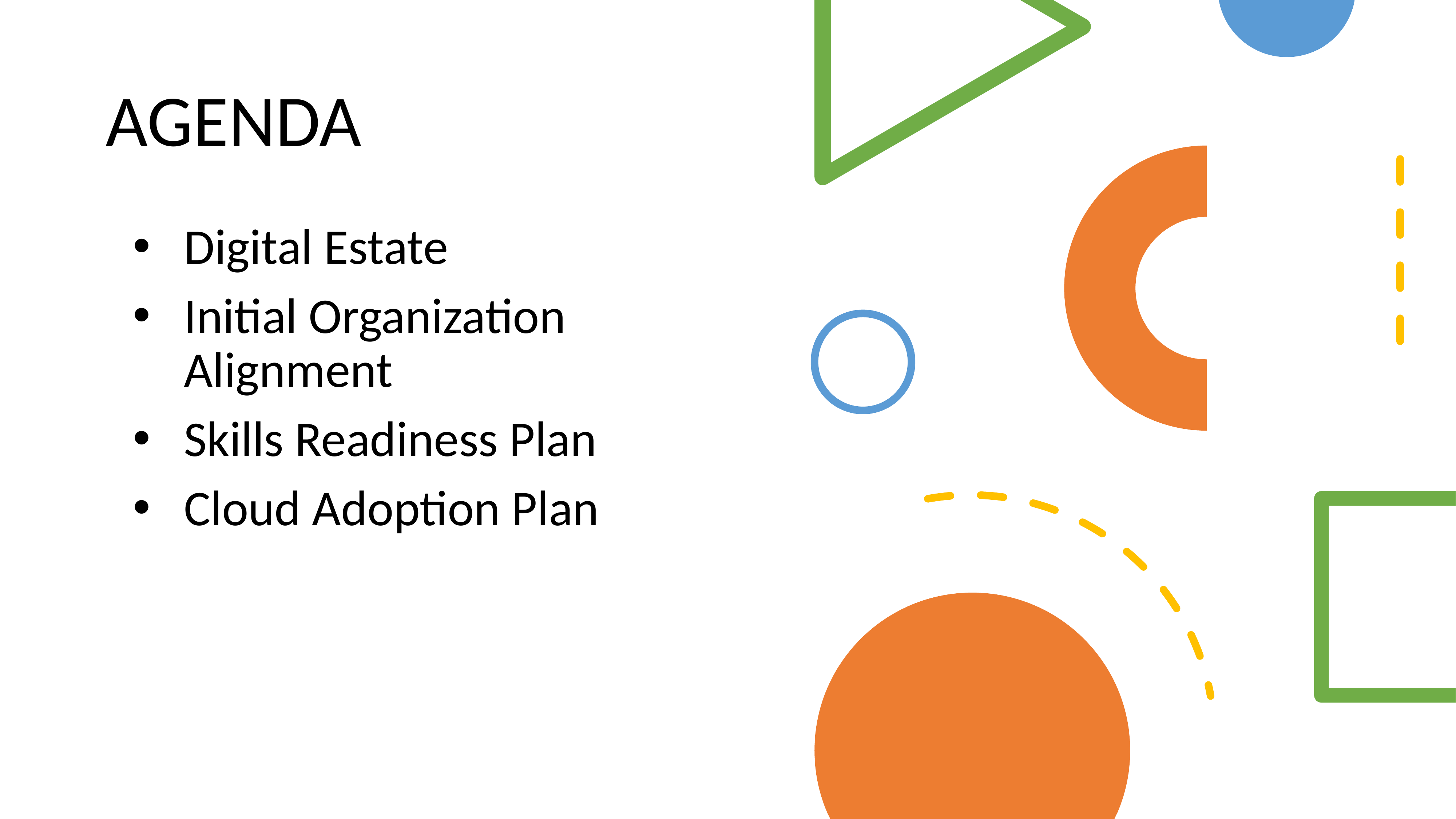

# agenda

Digital Estate
Initial Organization Alignment
Skills Readiness Plan
Cloud Adoption Plan